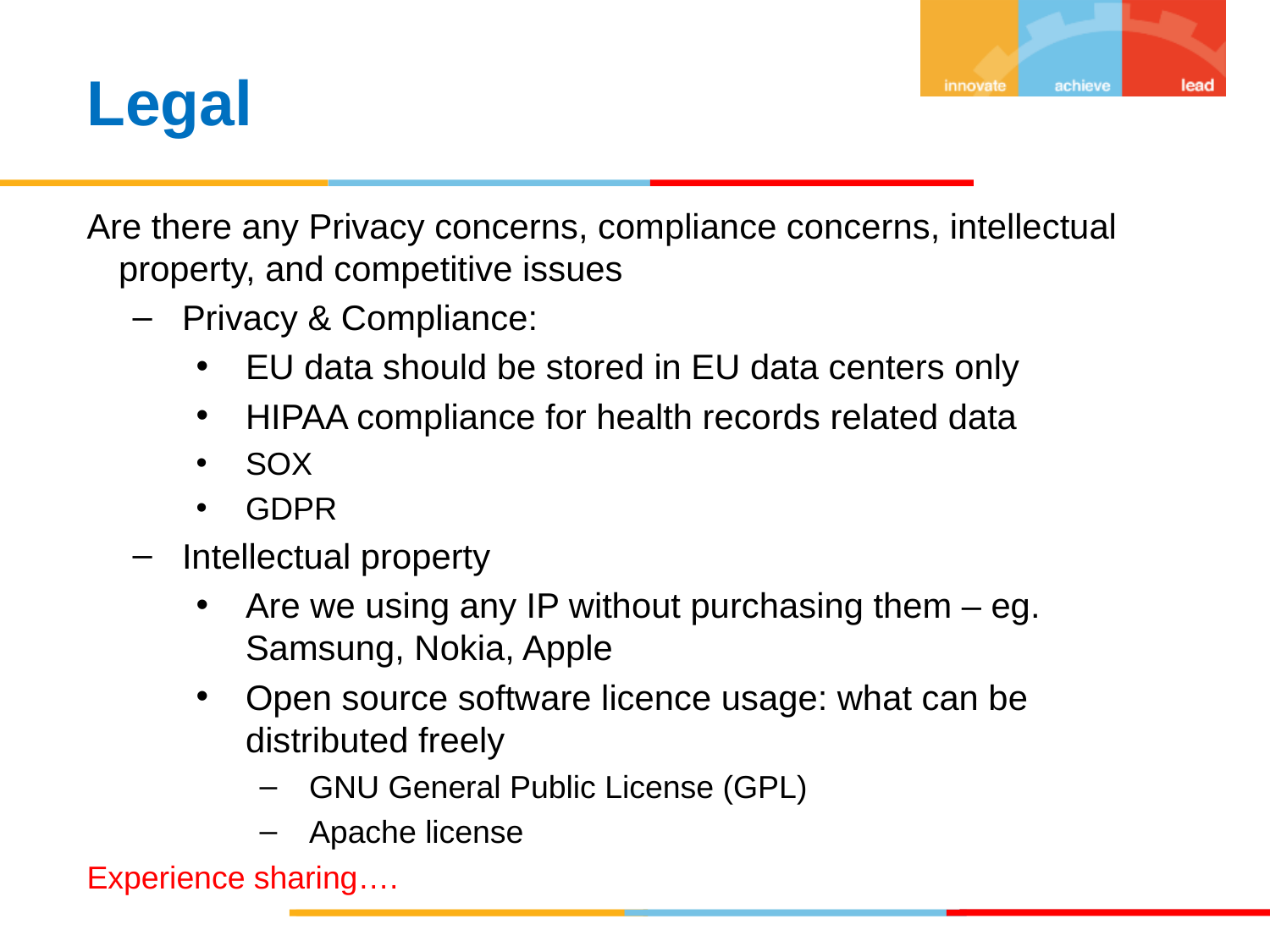

Legal
Are there any Privacy concerns, compliance concerns, intellectual property, and competitive issues
Privacy & Compliance:
EU data should be stored in EU data centers only
HIPAA compliance for health records related data
SOX
GDPR
Intellectual property
Are we using any IP without purchasing them – eg. Samsung, Nokia, Apple
Open source software licence usage: what can be distributed freely
GNU General Public License (GPL)
Apache license
Experience sharing….